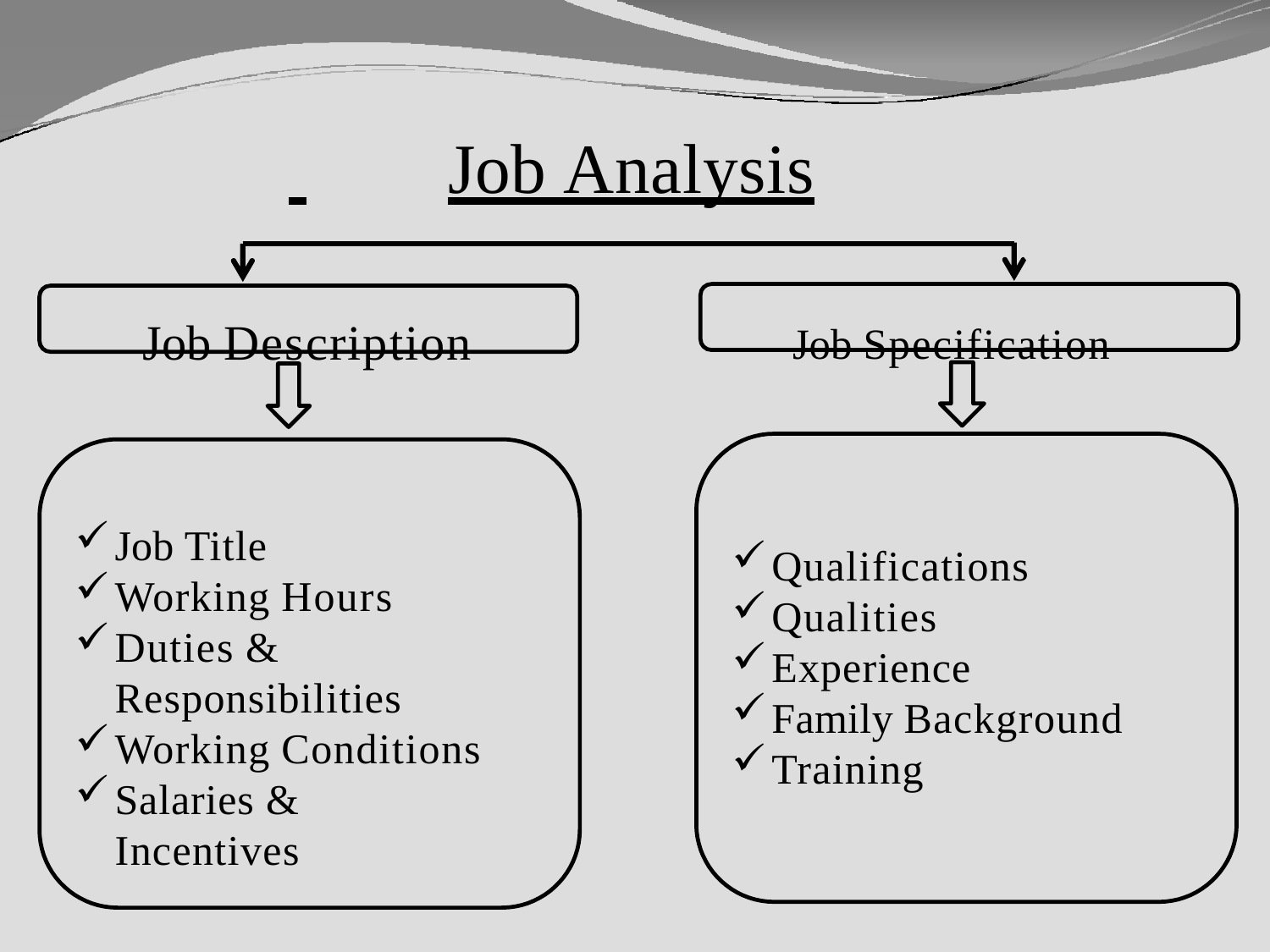

# Job Analysis

Job Description	Job Specification

Job Title
Working Hours
Duties &
Responsibilities
Working Conditions
Salaries & Incentives
Qualifications
Qualities
Experience
Family Background
Training